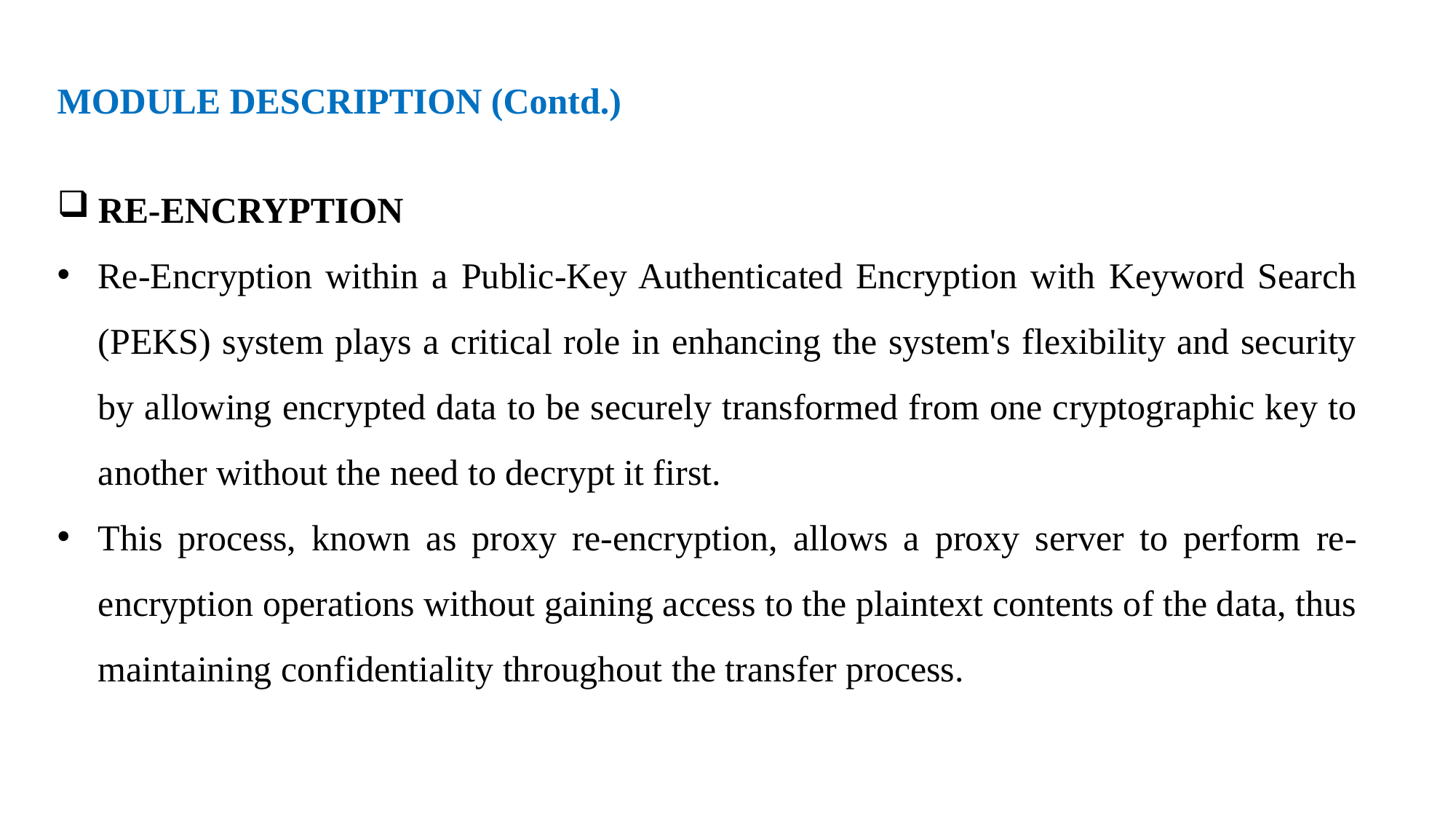

MODULE DESCRIPTION (Contd.)

RE-ENCRYPTION
Re-Encryption within a Public-Key Authenticated Encryption with Keyword Search (PEKS) system plays a critical role in enhancing the system's flexibility and security by allowing encrypted data to be securely transformed from one cryptographic key to another without the need to decrypt it first.
This process, known as proxy re-encryption, allows a proxy server to perform re- encryption operations without gaining access to the plaintext contents of the data, thus maintaining confidentiality throughout the transfer process.